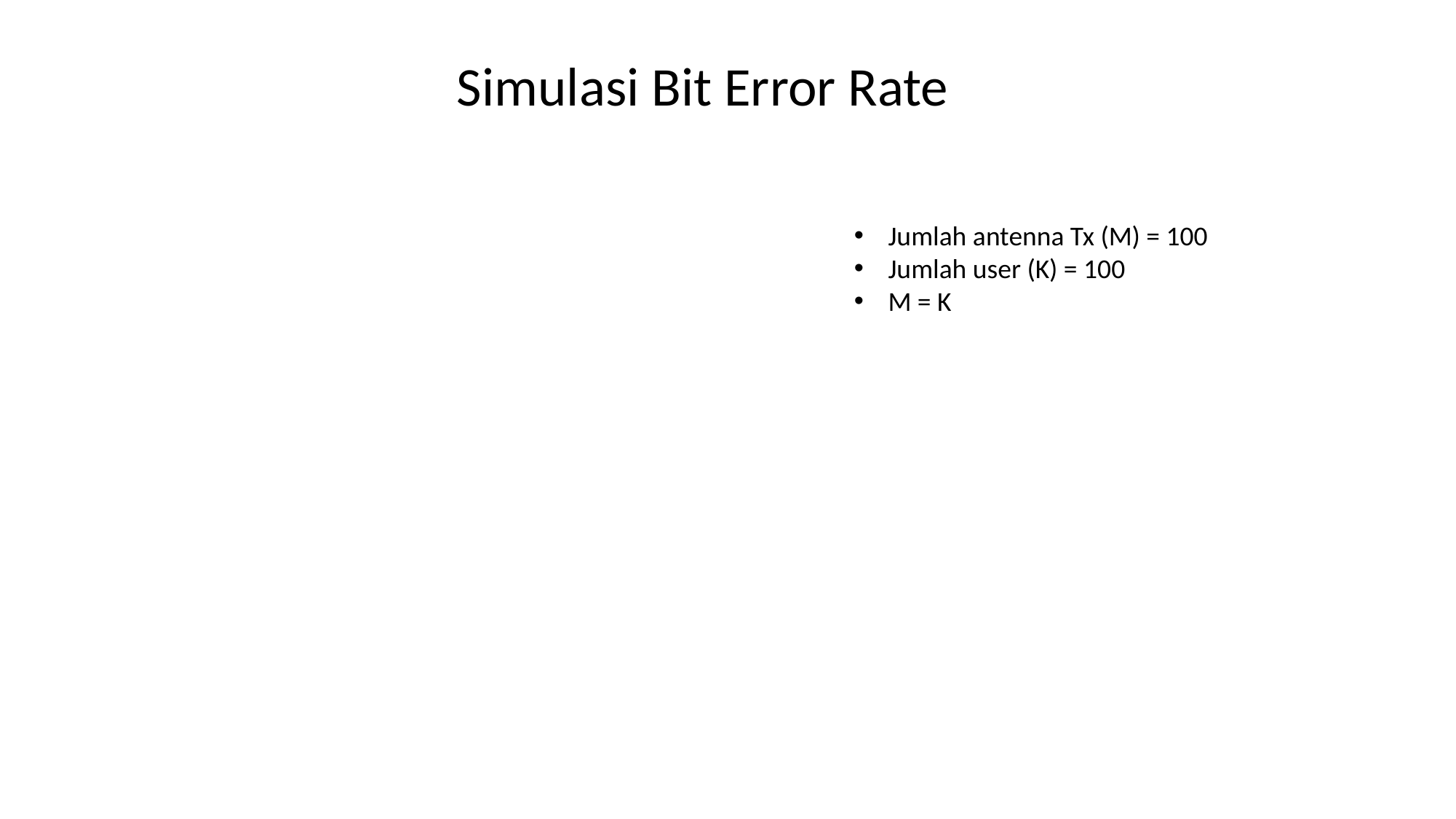

# Simulasi Bit Error Rate
Jumlah antenna Tx (M) = 100
Jumlah user (K) = 100
M = K